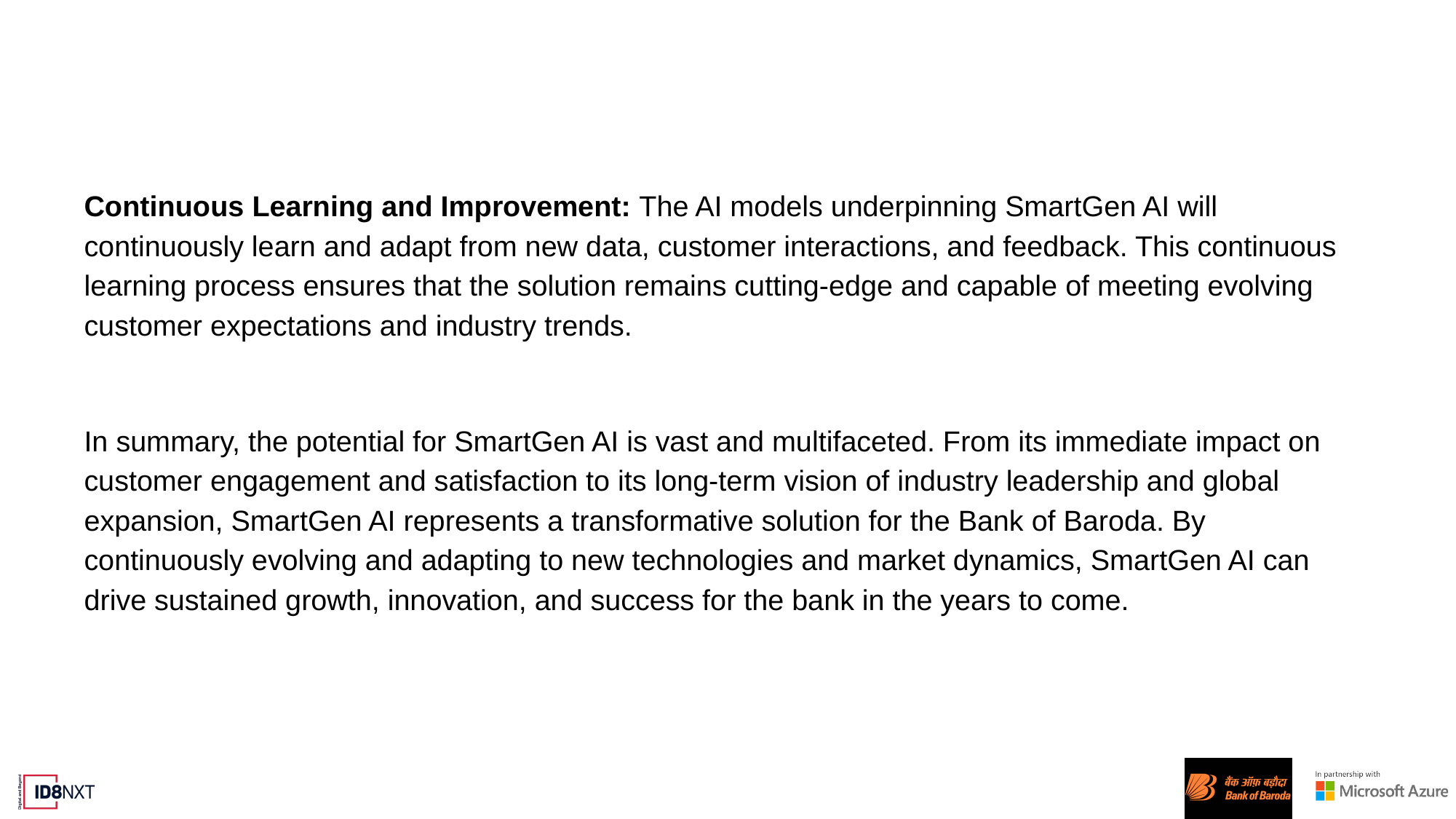

# Continuous Learning and Improvement: The AI models underpinning SmartGen AI will continuously learn and adapt from new data, customer interactions, and feedback. This continuous learning process ensures that the solution remains cutting-edge and capable of meeting evolving customer expectations and industry trends.

In summary, the potential for SmartGen AI is vast and multifaceted. From its immediate impact on customer engagement and satisfaction to its long-term vision of industry leadership and global expansion, SmartGen AI represents a transformative solution for the Bank of Baroda. By continuously evolving and adapting to new technologies and market dynamics, SmartGen AI can drive sustained growth, innovation, and success for the bank in the years to come.